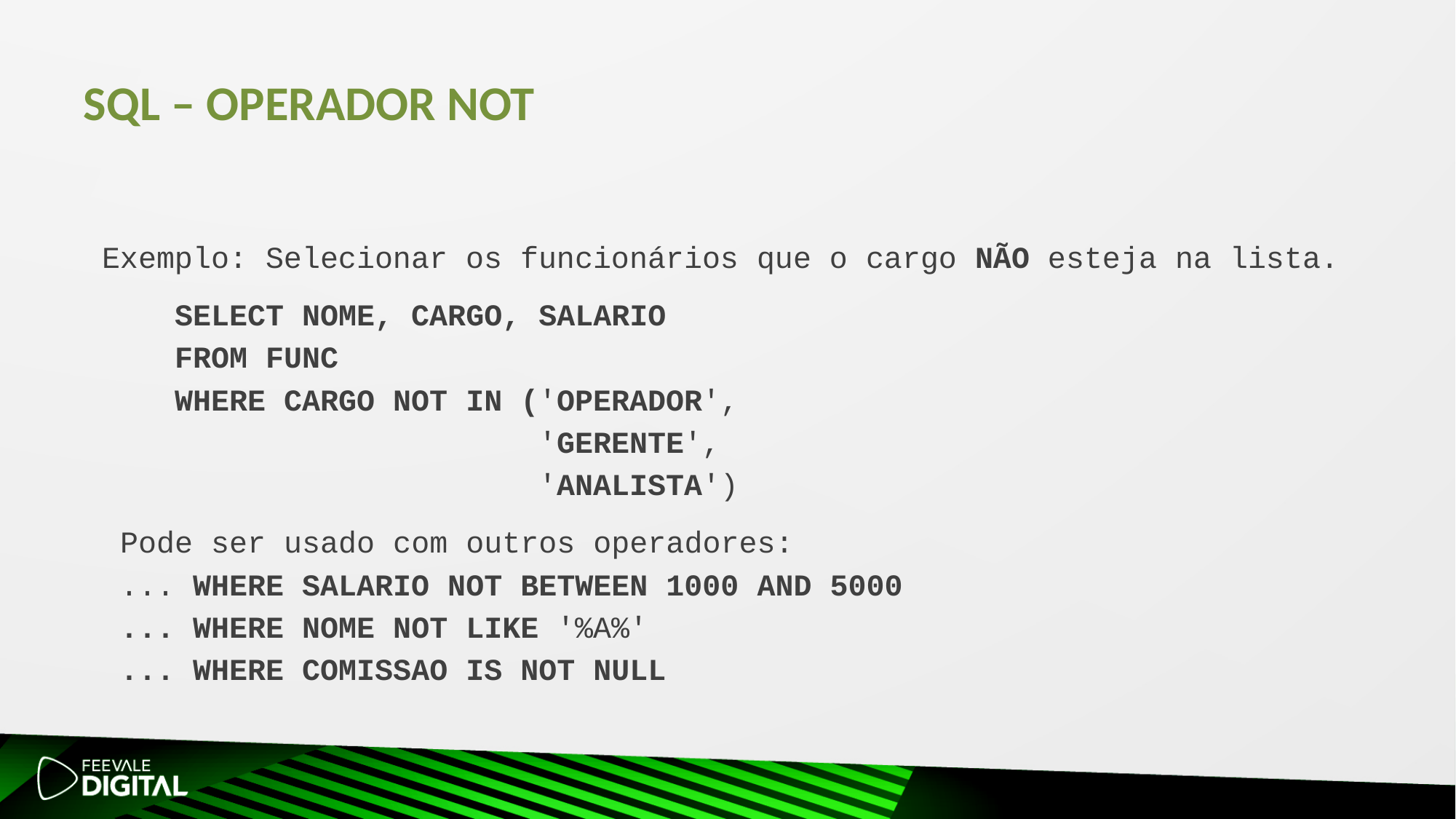

# SQL – Operador NOT
 Exemplo: Selecionar os funcionários que o cargo NÃO esteja na lista.

     SELECT NOME, CARGO, SALARIO
     FROM FUNC
     WHERE CARGO NOT IN ('OPERADOR',
                         'GERENTE',
                         'ANALISTA')

  Pode ser usado com outros operadores:
  ... WHERE SALARIO NOT BETWEEN 1000 AND 5000
  ... WHERE NOME NOT LIKE '%A%'
  ... WHERE COMISSAO IS NOT NULL